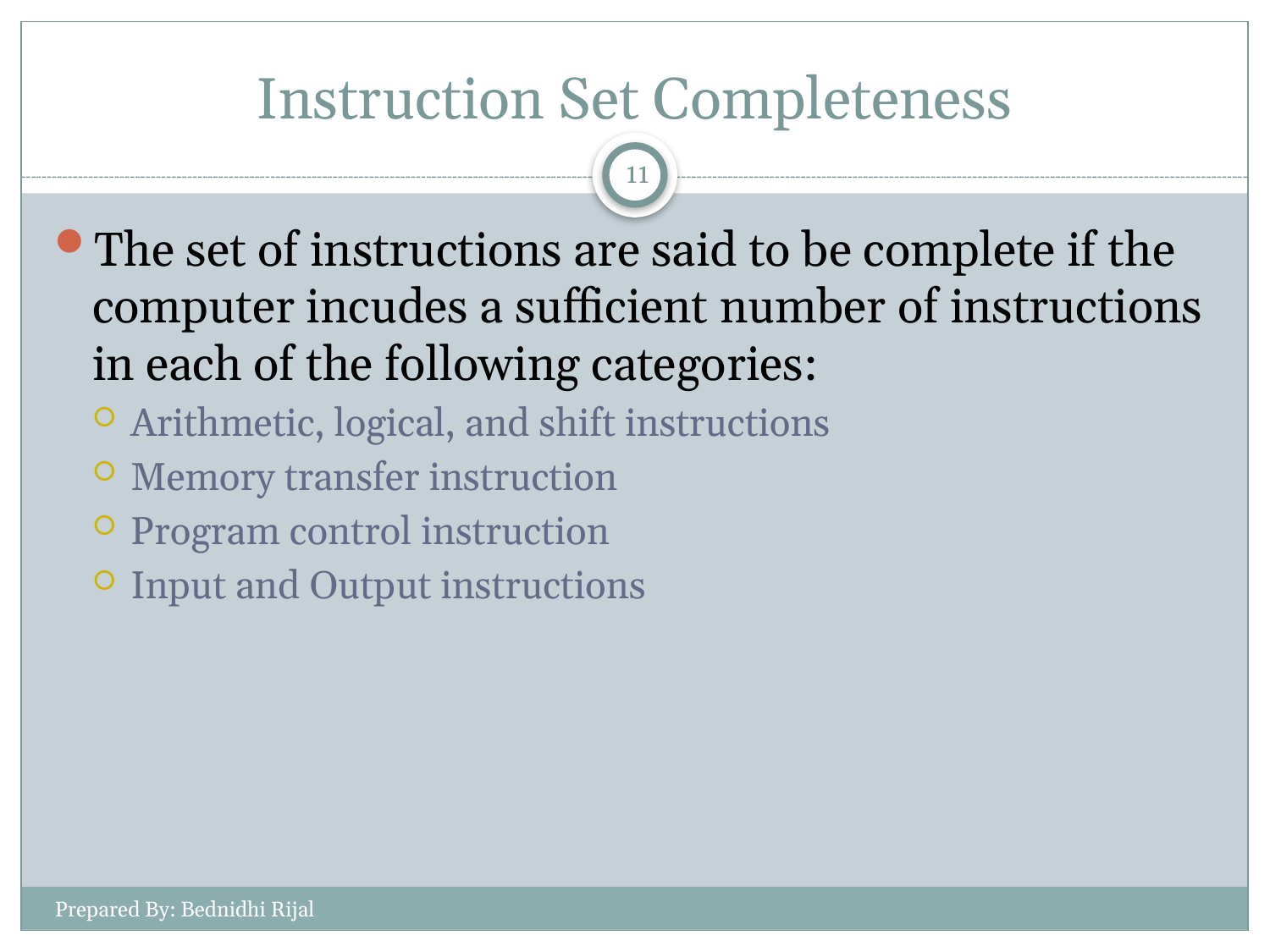

# Instruction Set Completeness
11
The set of instructions are said to be complete if the computer incudes a sufficient number of instructions in each of the following categories:
Arithmetic, logical, and shift instructions
Memory transfer instruction
Program control instruction
Input and Output instructions
Prepared By: Bednidhi Rijal